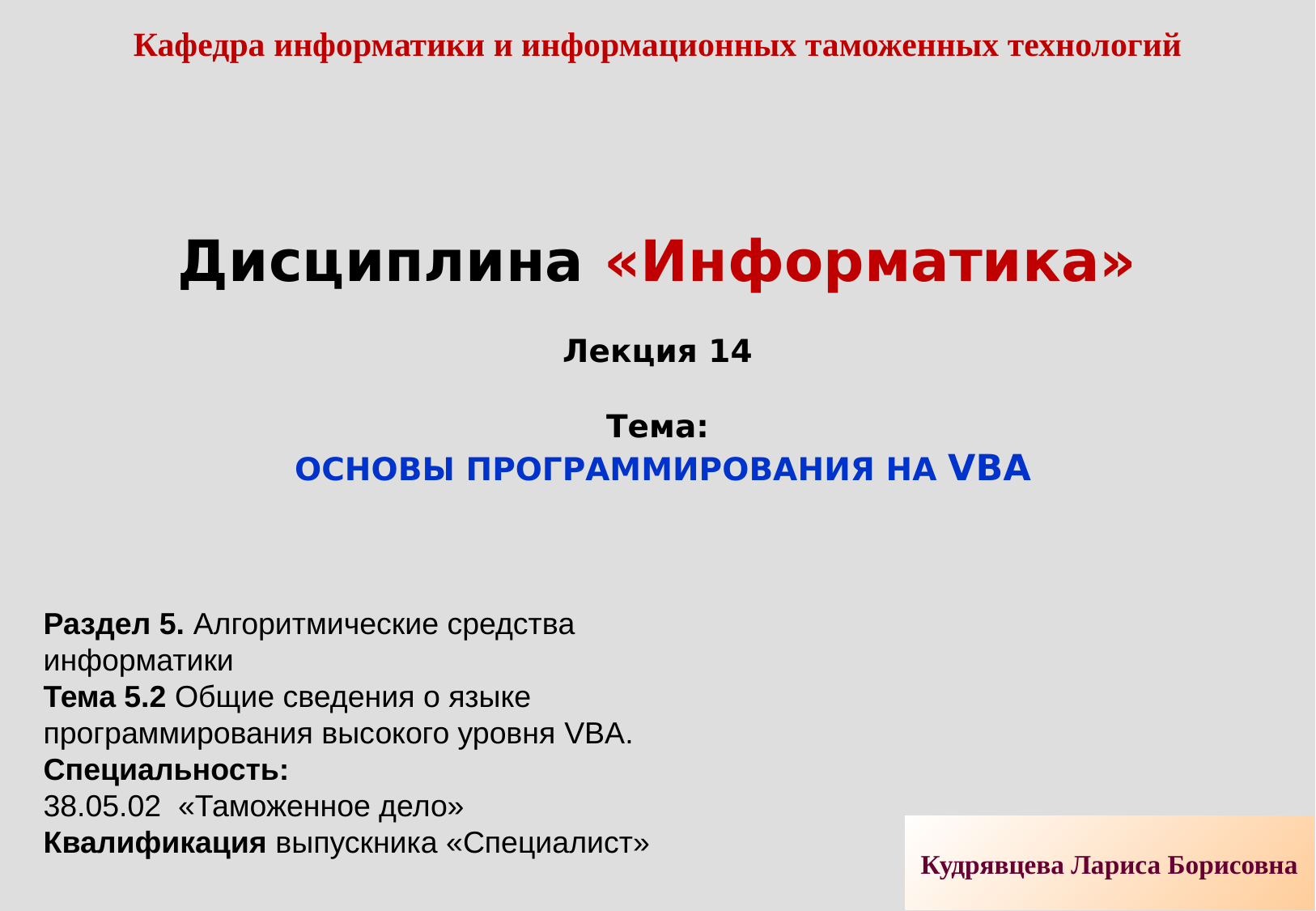

Кафедра информатики и информационных таможенных технологий
Дисциплина «Информатика»
Лекция 14
Тема:
 ОСНОВЫ ПРОГРАММИРОВАНИЯ НА VBA
Раздел 5. Алгоритмические средства информатики
Тема 5.2 Общие сведения о языке программирования высокого уровня VBA. Специальность:
38.05.02  «Таможенное дело»
Квалификация выпускника «Специалист»
Кудрявцева Лариса Борисовна